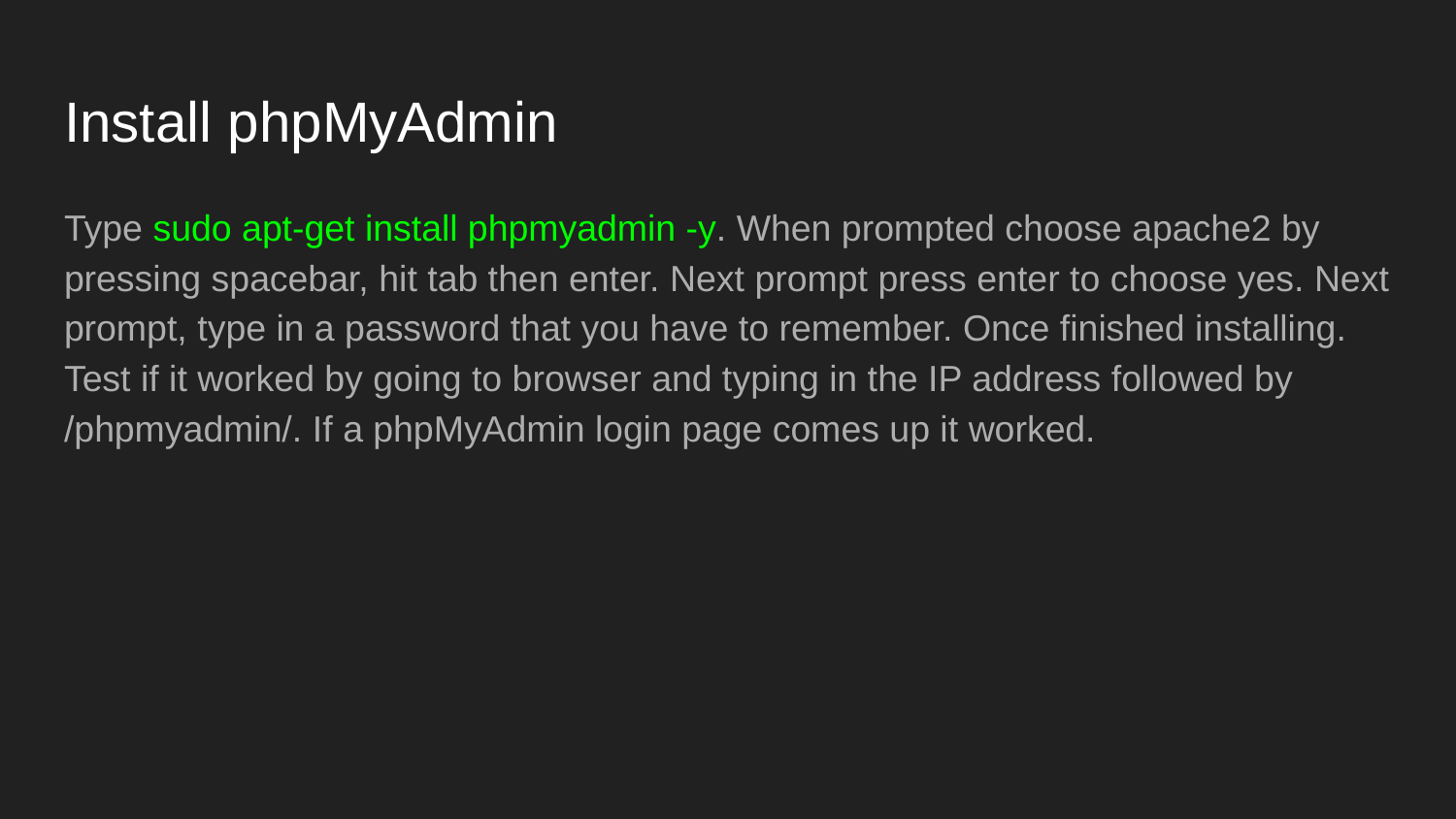

# Install phpMyAdmin
Type sudo apt-get install phpmyadmin -y. When prompted choose apache2 by pressing spacebar, hit tab then enter. Next prompt press enter to choose yes. Next prompt, type in a password that you have to remember. Once finished installing. Test if it worked by going to browser and typing in the IP address followed by /phpmyadmin/. If a phpMyAdmin login page comes up it worked.